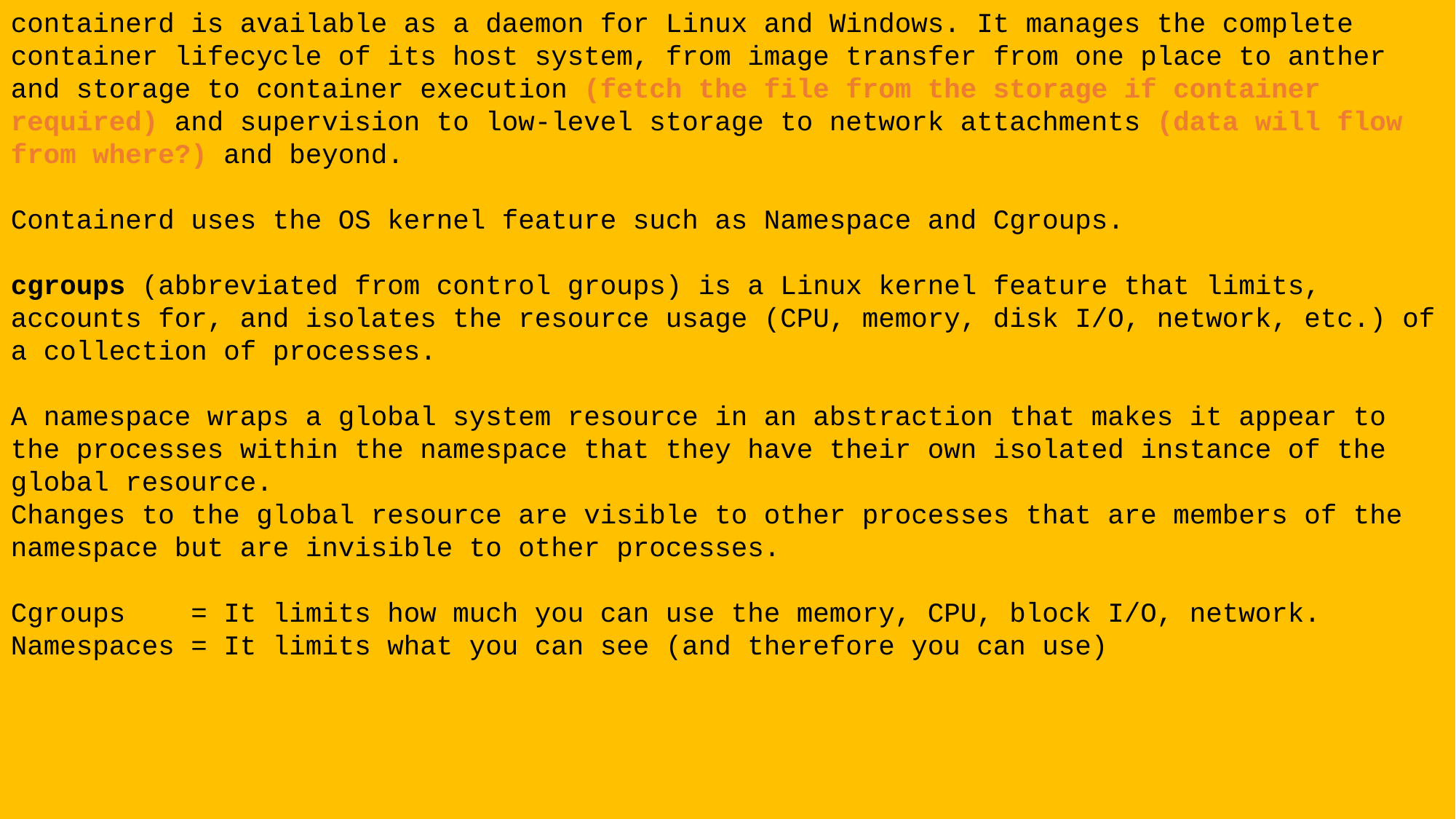

containerd is available as a daemon for Linux and Windows. It manages the complete container lifecycle of its host system, from image transfer from one place to anther and storage to container execution (fetch the file from the storage if container required) and supervision to low-level storage to network attachments (data will flow from where?) and beyond.

Containerd uses the OS kernel feature such as Namespace and Cgroups.

cgroups (abbreviated from control groups) is a Linux kernel feature that limits, accounts for, and isolates the resource usage (CPU, memory, disk I/O, network, etc.) of a collection of processes.

A namespace wraps a global system resource in an abstraction that makes it appear to the processes within the namespace that they have their own isolated instance of the global resource.
Changes to the global resource are visible to other processes that are members of the namespace but are invisible to other processes.

Cgroups    = It limits how much you can use the memory, CPU, block I/O, network.
Namespaces = It limits what you can see (and therefore you can use)